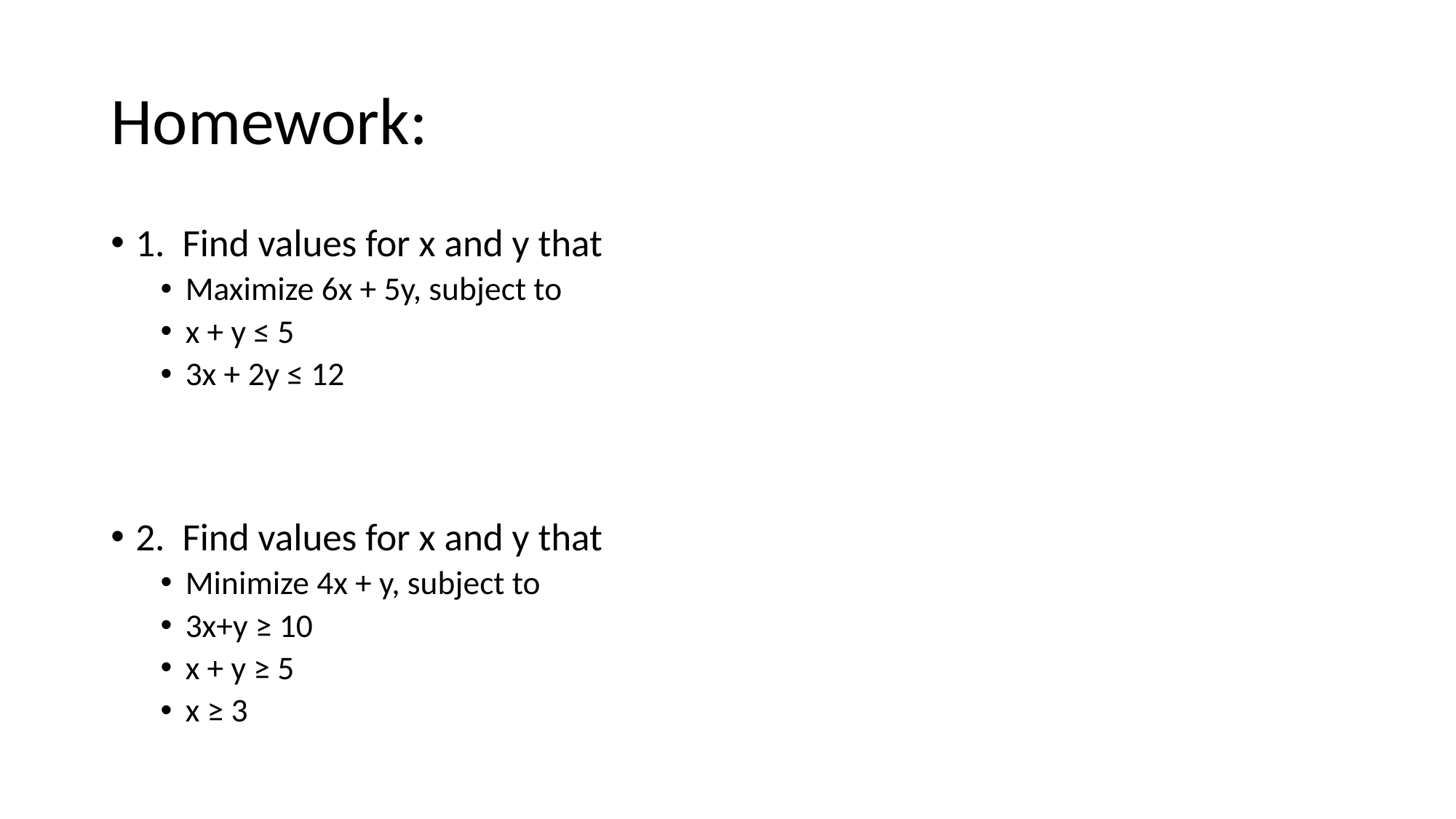

# Homework:
1.  Find values for x and y that
Maximize 6x + 5y, subject to
x + y ≤ 5
3x + 2y ≤ 12

2.  Find values for x and y that
Minimize 4x + y, subject to
3x+y ≥ 10
x + y ≥ 5
x ≥ 3